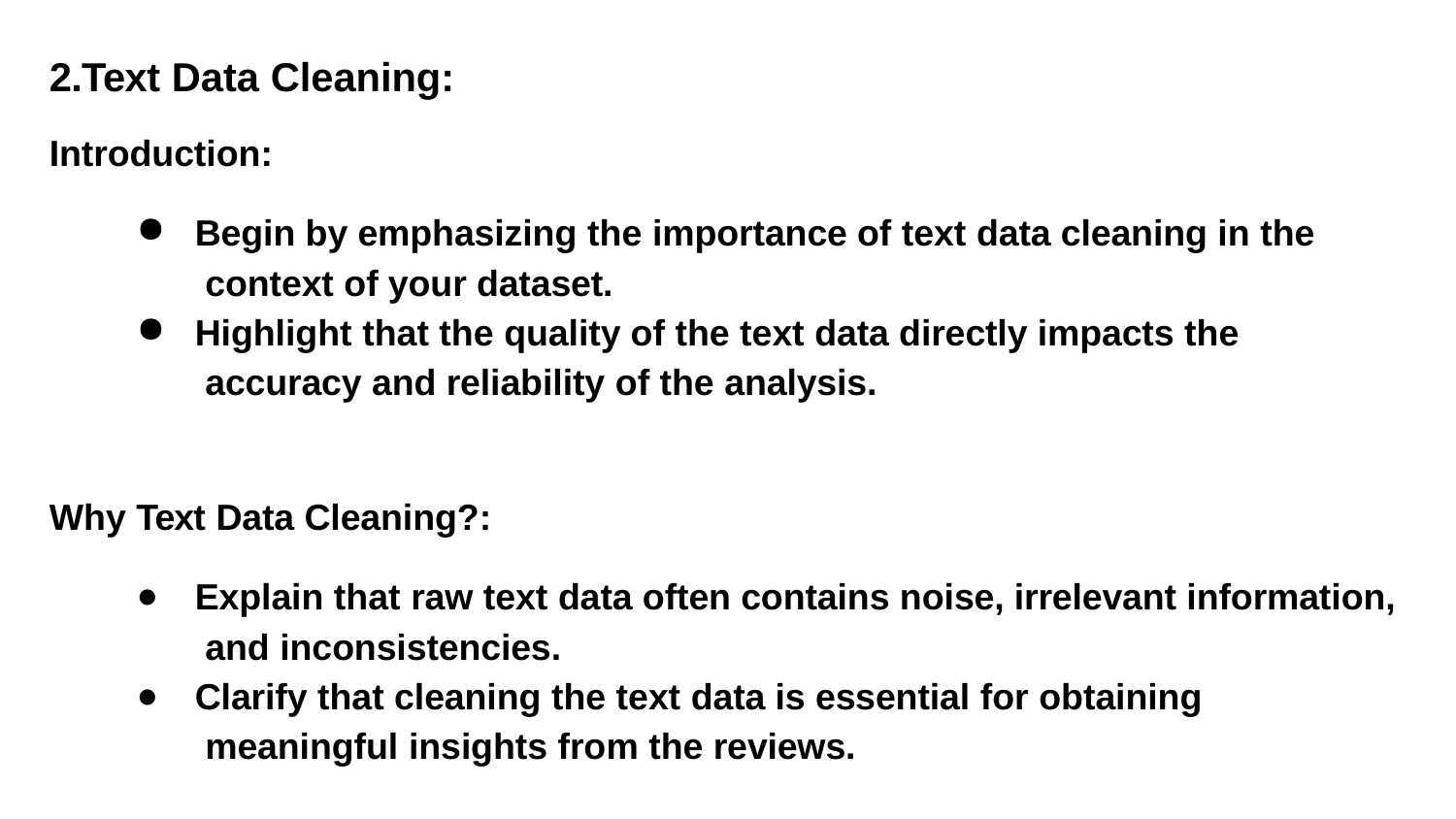

# 2.Text Data Cleaning:
Introduction:
Begin by emphasizing the importance of text data cleaning in the  context of your dataset.
Highlight that the quality of the text data directly impacts the  accuracy and reliability of the analysis.

Why Text Data Cleaning?:
Explain that raw text data often contains noise, irrelevant information,  and inconsistencies.
Clarify that cleaning the text data is essential for obtaining  meaningful insights from the reviews.